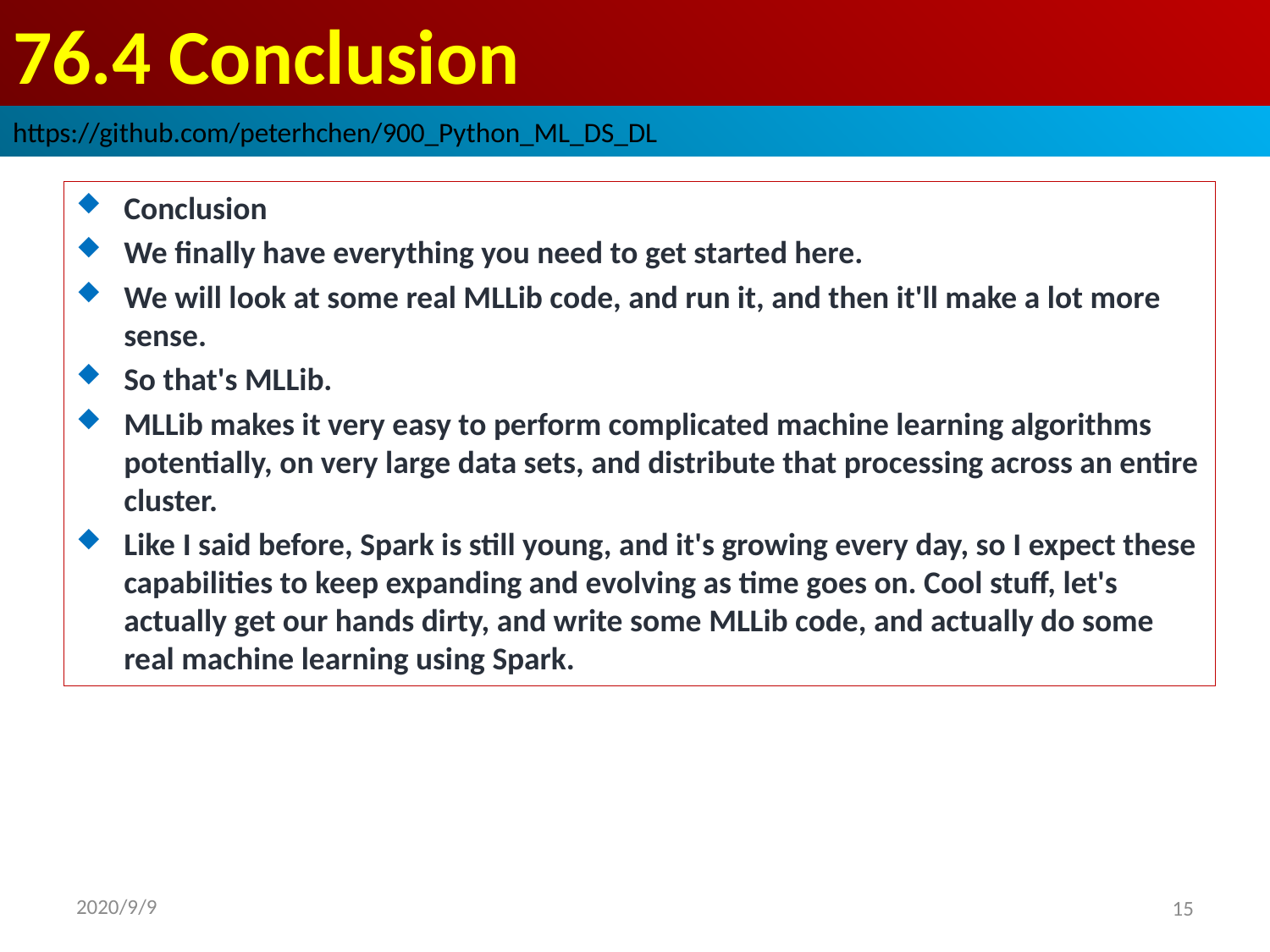

# 76.4 Conclusion
https://github.com/peterhchen/900_Python_ML_DS_DL
Conclusion
We finally have everything you need to get started here.
We will look at some real MLLib code, and run it, and then it'll make a lot more sense.
So that's MLLib.
MLLib makes it very easy to perform complicated machine learning algorithms potentially, on very large data sets, and distribute that processing across an entire cluster.
Like I said before, Spark is still young, and it's growing every day, so I expect these capabilities to keep expanding and evolving as time goes on. Cool stuff, let's actually get our hands dirty, and write some MLLib code, and actually do some real machine learning using Spark.
2020/9/9
15